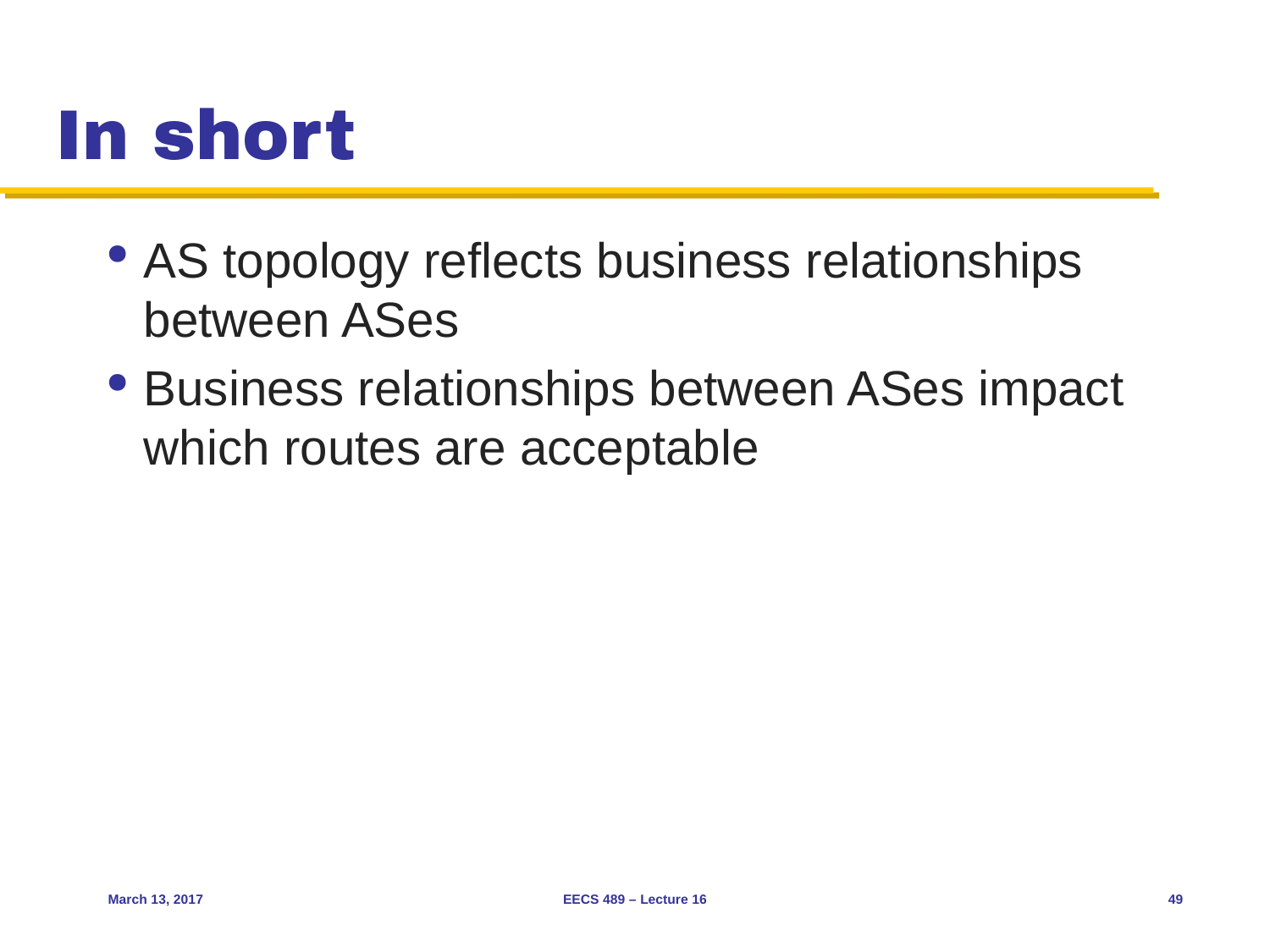

# In short
AS topology reflects business relationships between ASes
Business relationships between ASes impact which routes are acceptable
March 13, 2017
EECS 489 – Lecture 16
49